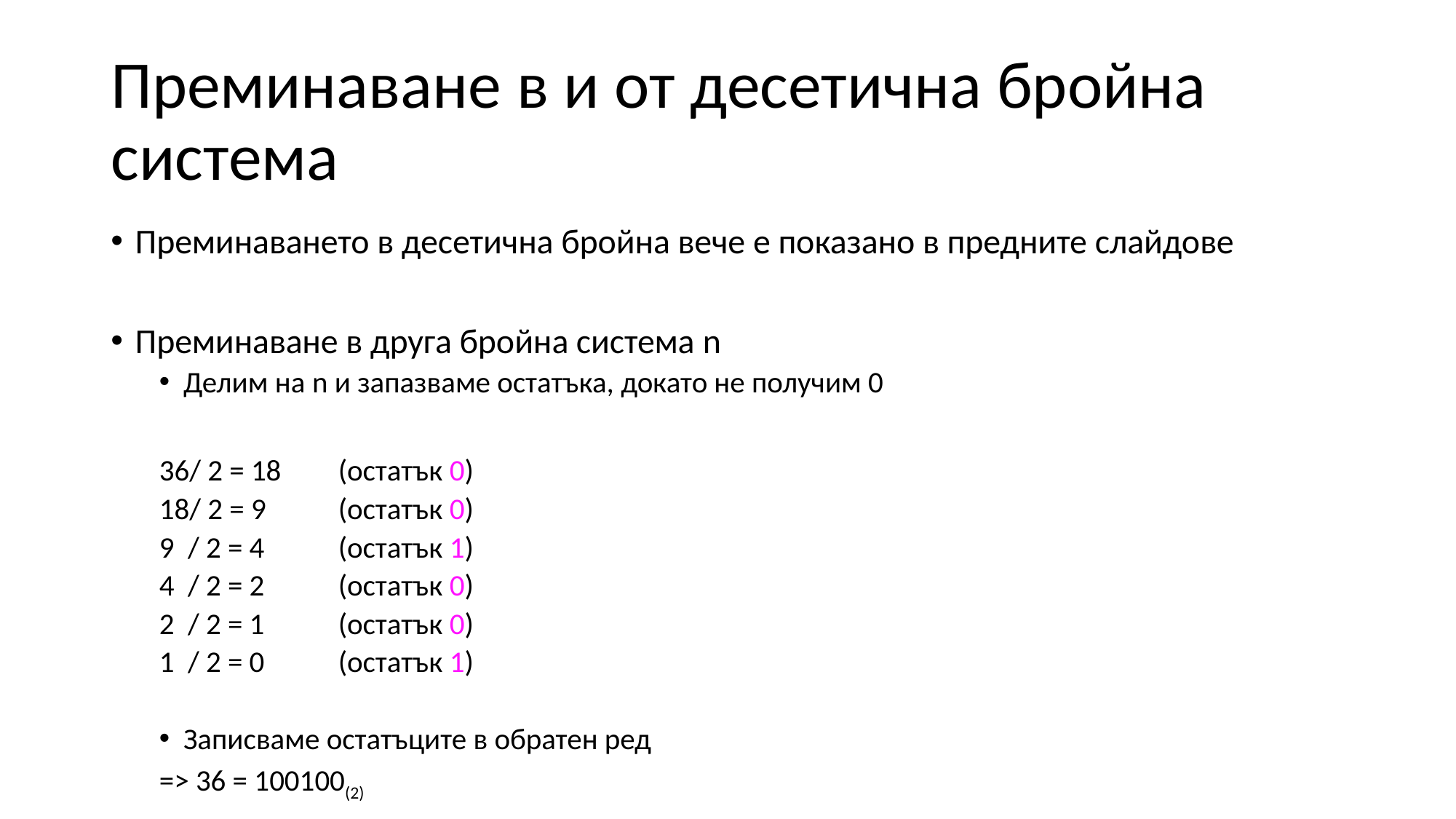

# Преминаване в и от десетична бройна система
Преминаването в десетична бройна вече е показано в предните слайдове

Преминаване в друга бройна система n
Делим на n и запазваме остатъка, докато не получим 0

36/ 2 = 18 	(остатък 0)
18/ 2 = 9 	(остатък 0)
9  / 2 = 4 	(остатък 1)
4  / 2 = 2 	(остатък 0)
2  / 2 = 1 	(остатък 0)
1  / 2 = 0 	(остатък 1)

Записваме остатъците в обратен ред
=> 36 = 100100(2)